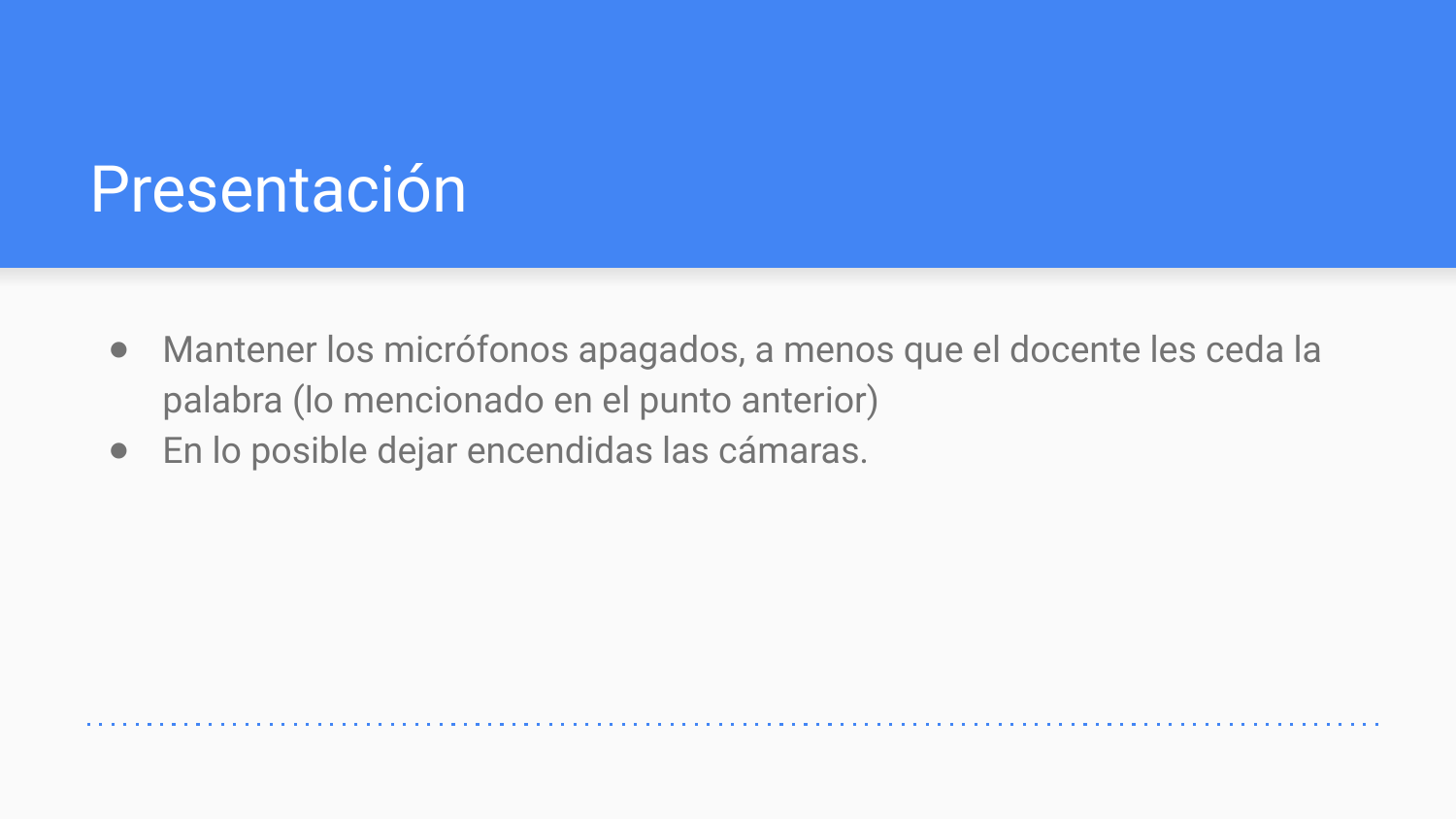

# Presentación
Mantener los micrófonos apagados, a menos que el docente les ceda la palabra (lo mencionado en el punto anterior)
En lo posible dejar encendidas las cámaras.